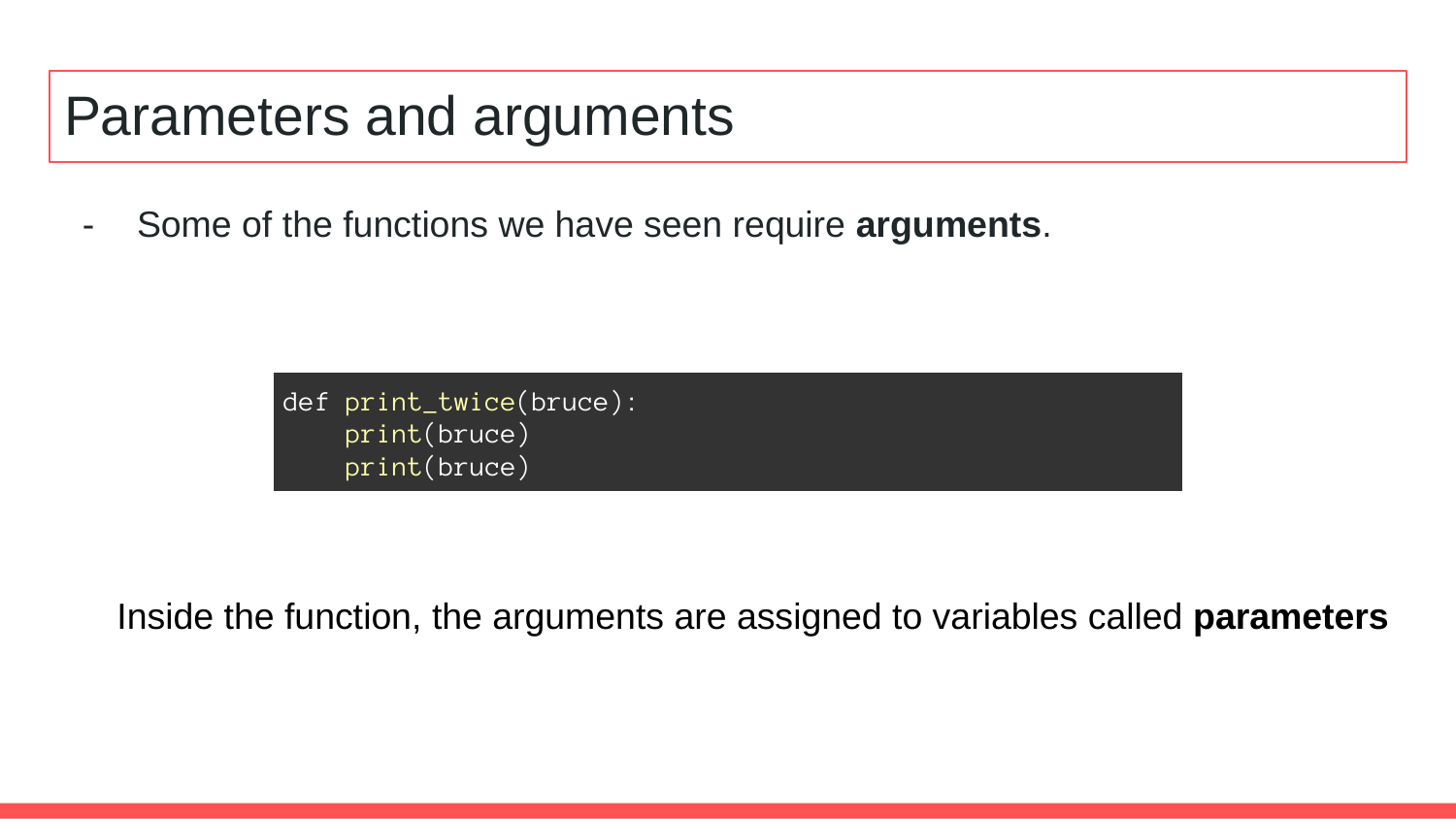

# Parameters and arguments
Some of the functions we have seen require arguments.
| def print\_twice(bruce): print(bruce) print(bruce) |
| --- |
Inside the function, the arguments are assigned to variables called parameters